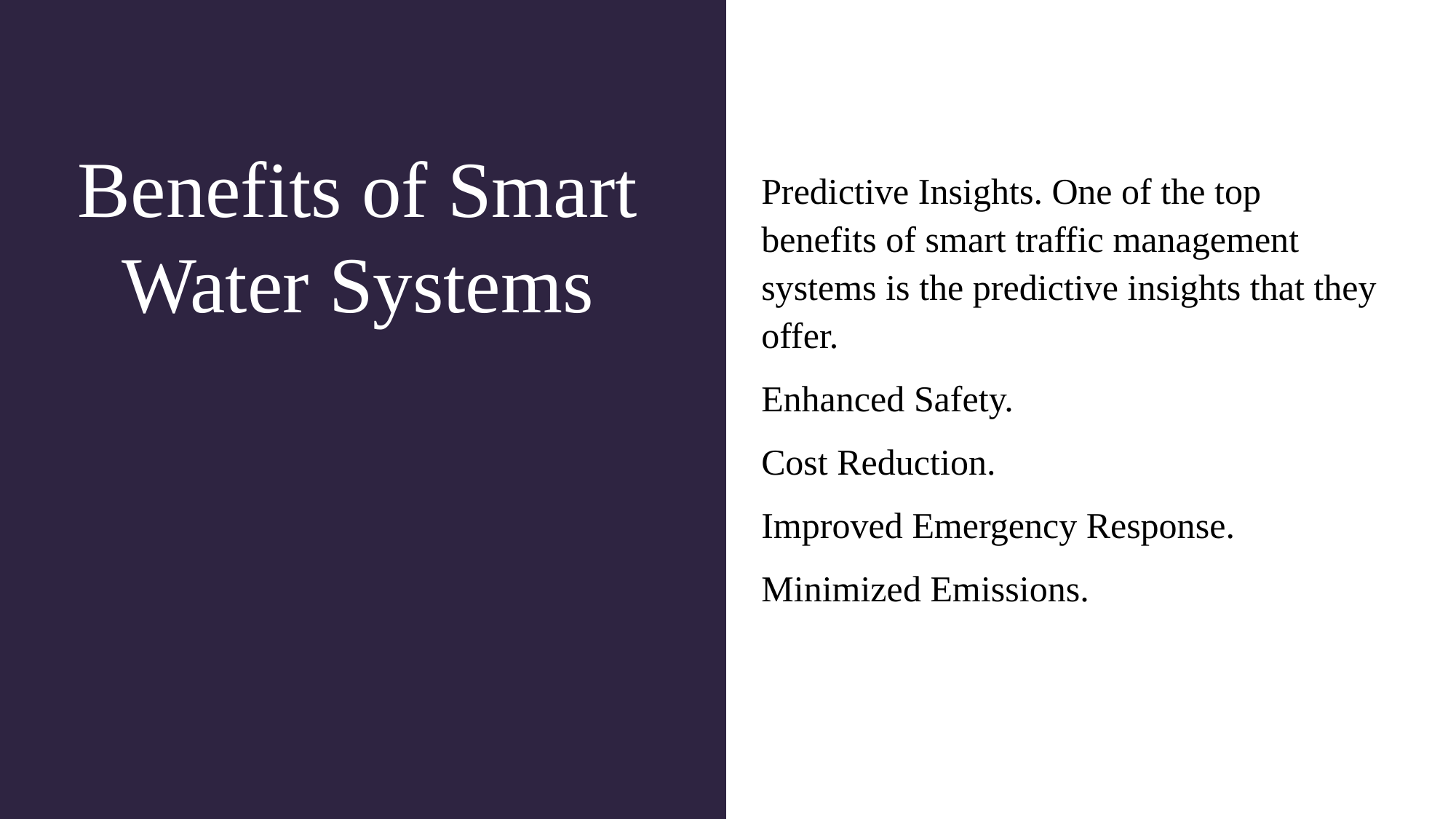

# Benefits of Smart Water Systems
Predictive Insights. One of the top benefits of smart traffic management systems is the predictive insights that they offer.
Enhanced Safety.
Cost Reduction.
Improved Emergency Response.
Minimized Emissions.